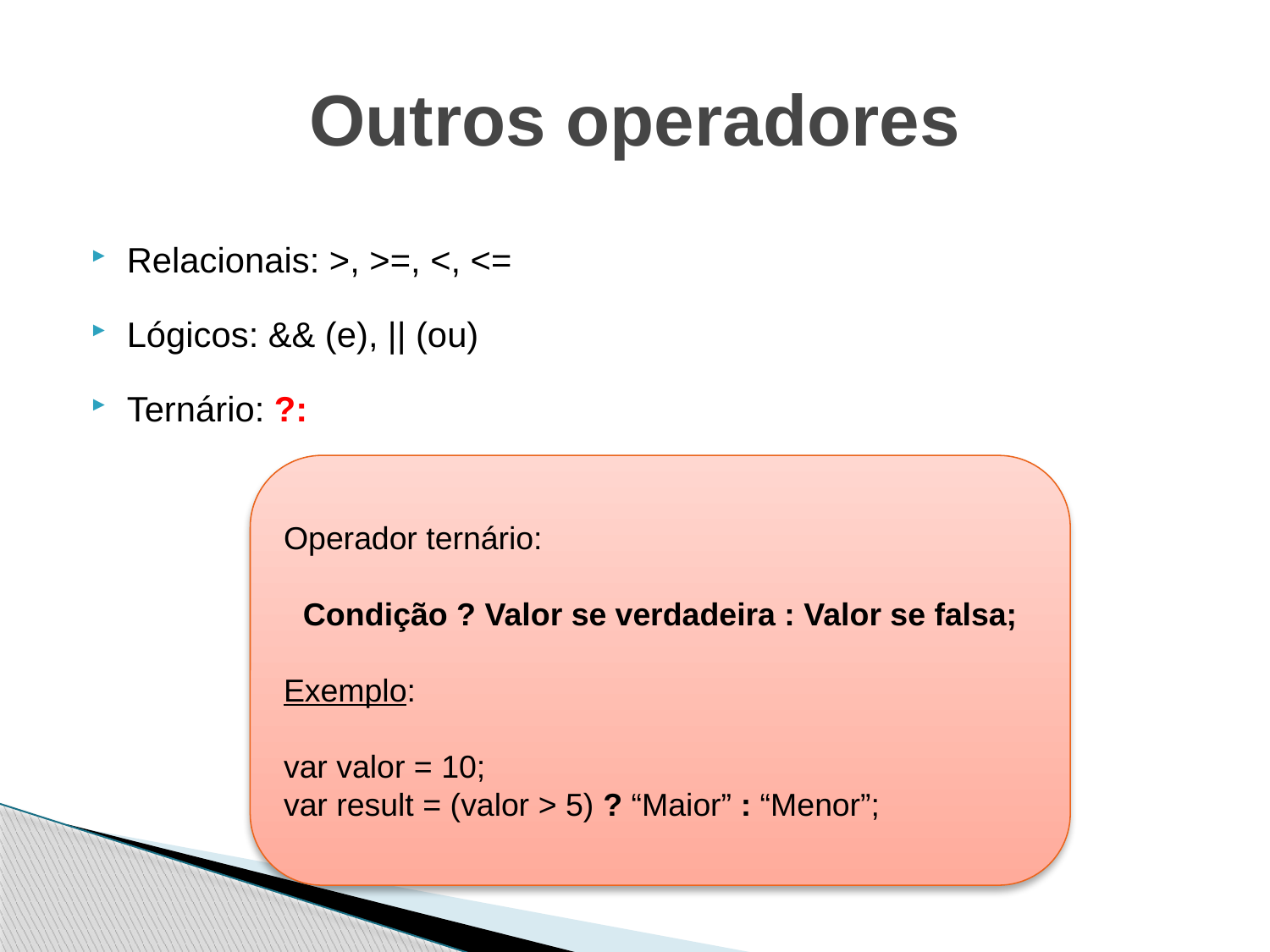

# Outros operadores
Relacionais: >, >=, <, <=
Lógicos: && (e), || (ou)
Ternário: ?:

Operador ternário:

Condição ? Valor se verdadeira : Valor se falsa;

Exemplo:

var valor = 10;
var result = (valor > 5) ? “Maior” : “Menor”;